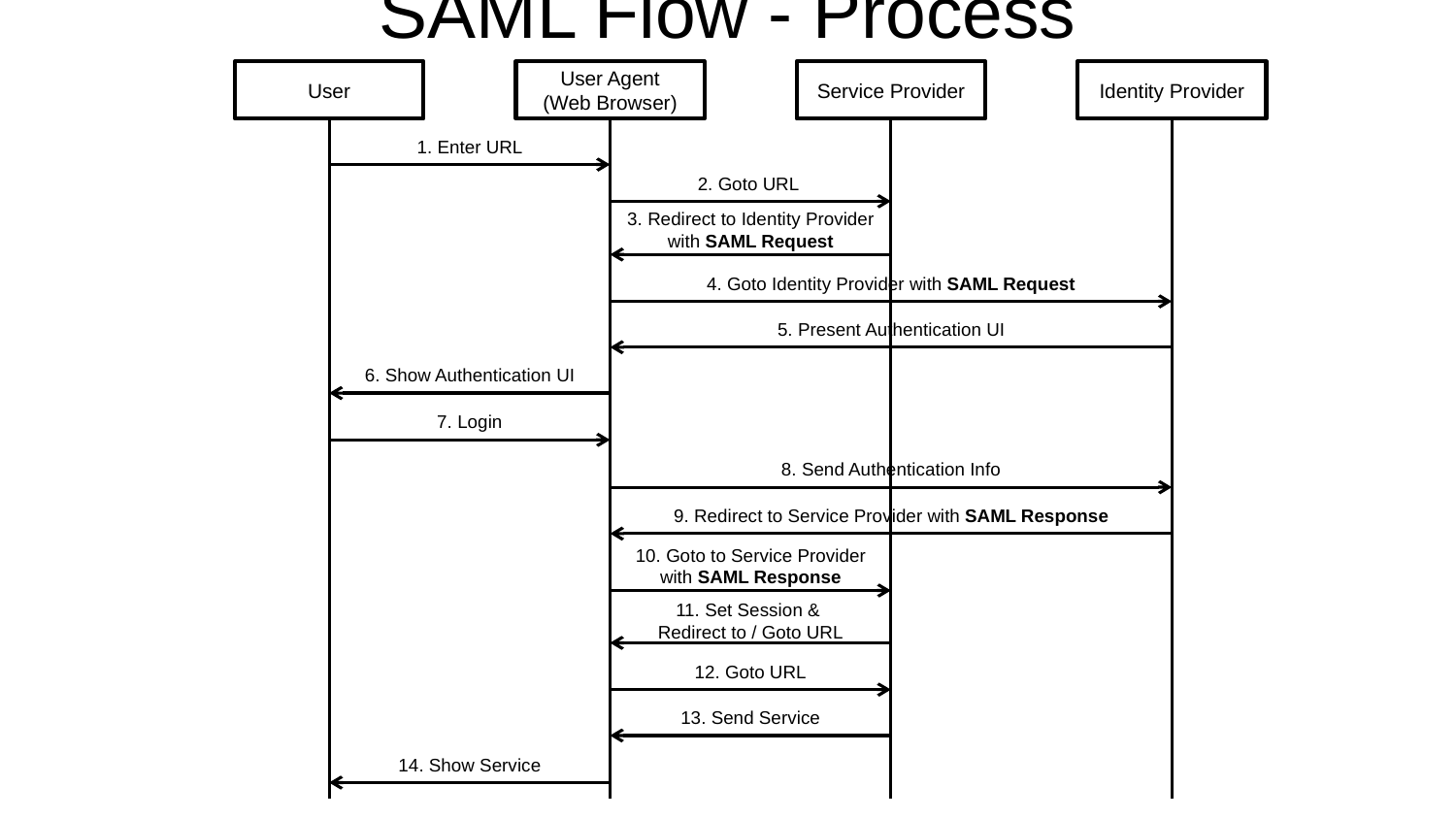

# SAML Flow - Process
User
User Agent
(Web Browser)
Service Provider
Identity Provider
1. Enter URL
2. Goto URL
3. Redirect to Identity Provider with SAML Request
4. Goto Identity Provider with SAML Request
5. Present Authentication UI
6. Show Authentication UI
7. Login
8. Send Authentication Info
9. Redirect to Service Provider with SAML Response
10. Goto to Service Provider with SAML Response
11. Set Session &
Redirect to / Goto URL
12. Goto URL
13. Send Service
14. Show Service